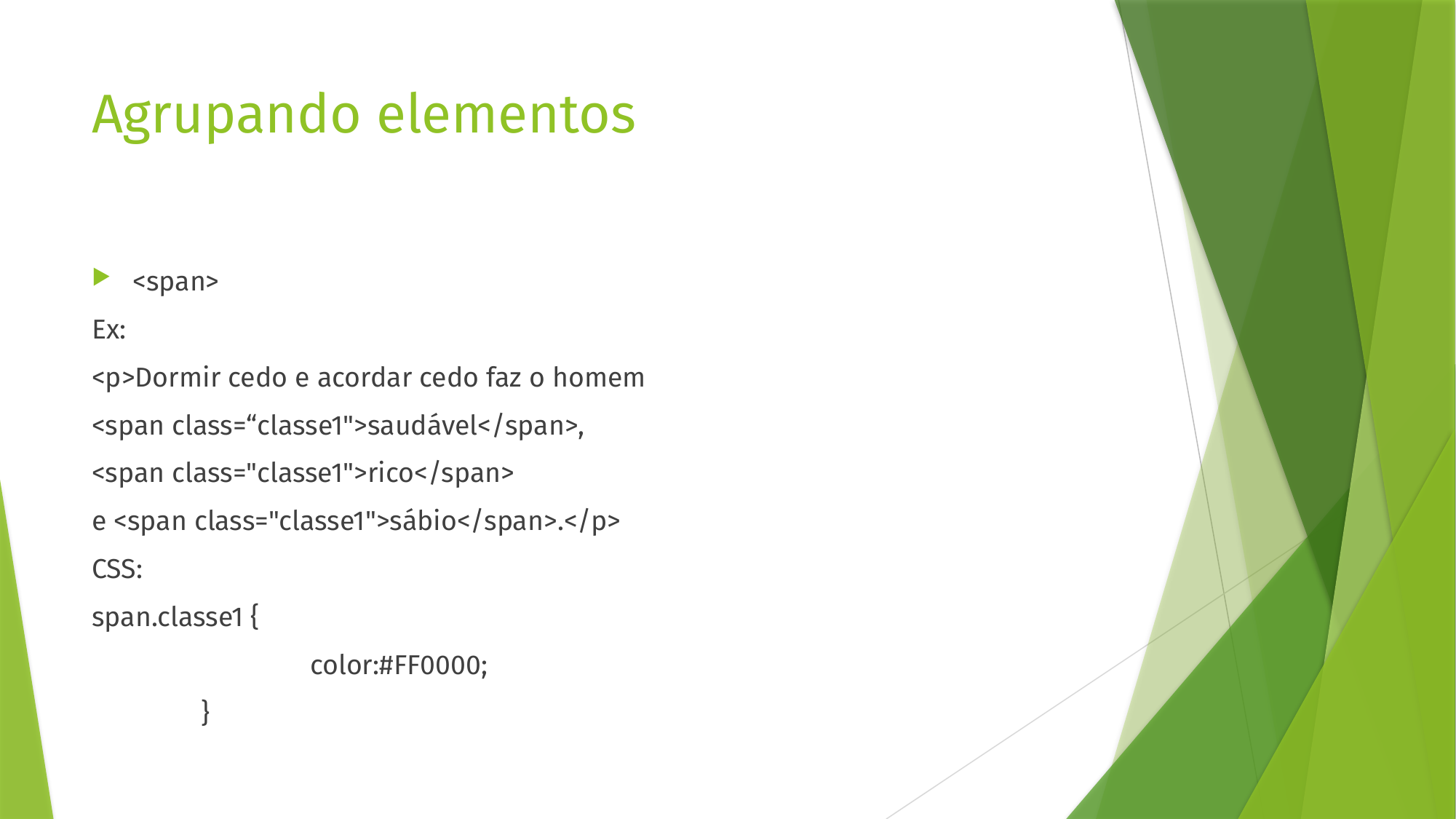

# Agrupando elementos
<span>
Ex:
<p>Dormir cedo e acordar cedo faz o homem
<span class=“classe1">saudável</span>,
<span class="classe1">rico</span>
e <span class="classe1">sábio</span>.</p>
CSS:
span.classe1 {
		color:#FF0000;
	}